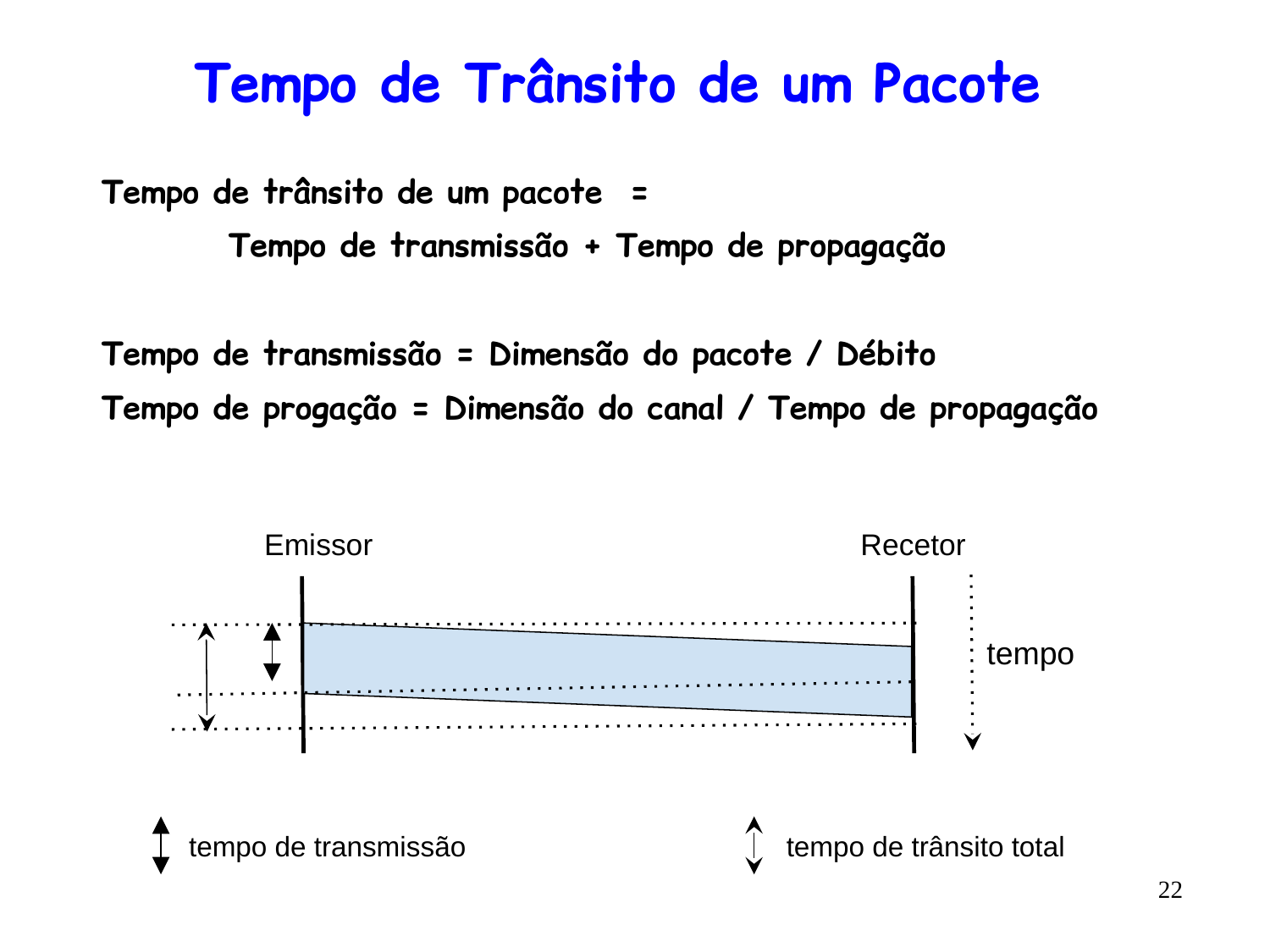

Tempo de Trânsito de um Pacote
Tempo de trânsito de um pacote  =
Tempo de transmissão + Tempo de propagação

Tempo de transmissão = Dimensão do pacote / Débito
Tempo de progação = Dimensão do canal / Tempo de propagação

Emissor
Recetor
tempo
tempo de trânsito total
tempo de transmissão
22